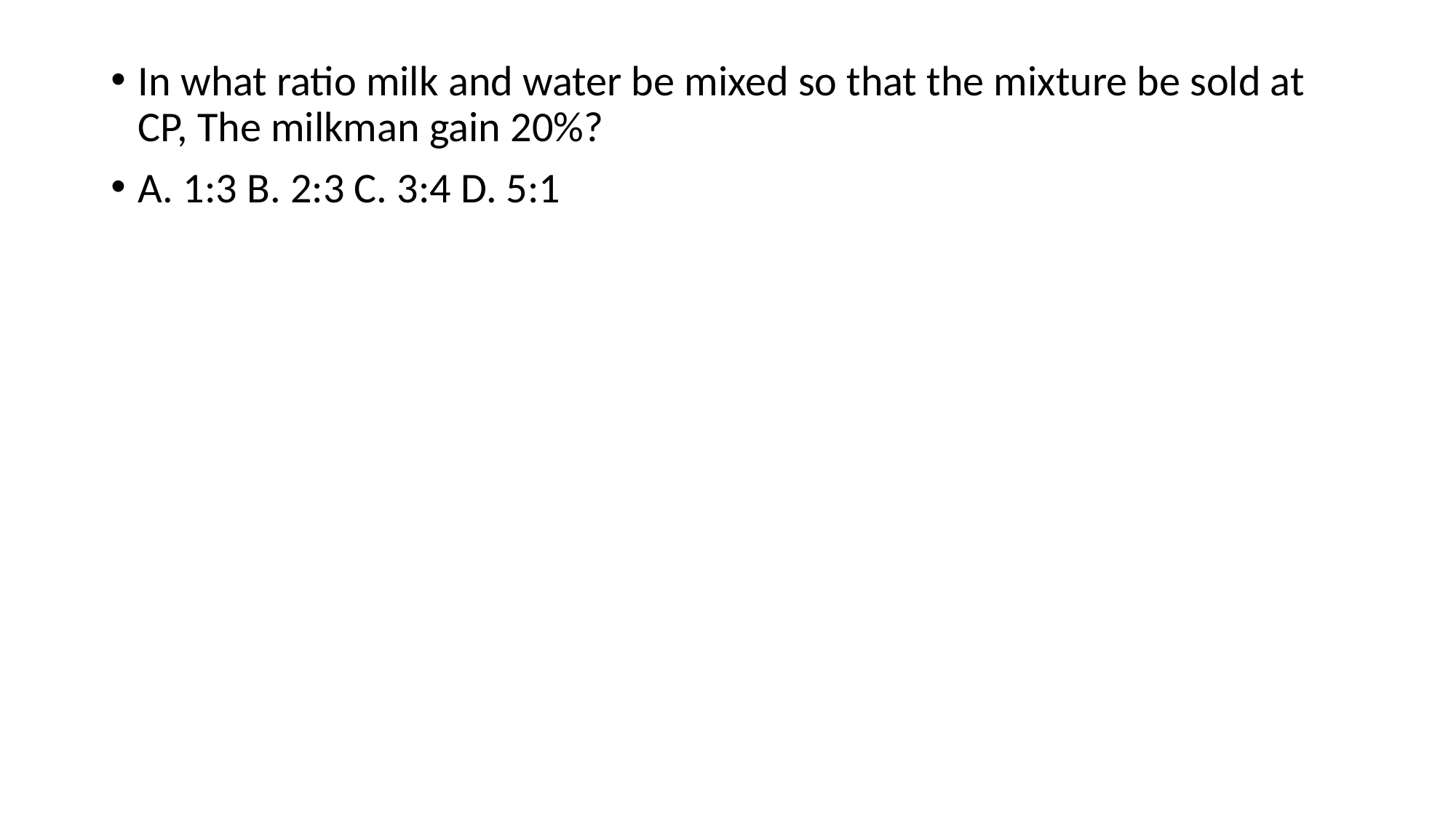

In what ratio milk and water be mixed so that the mixture be sold at CP, The milkman gain 20%?
A. 1:3 B. 2:3 C. 3:4 D. 5:1